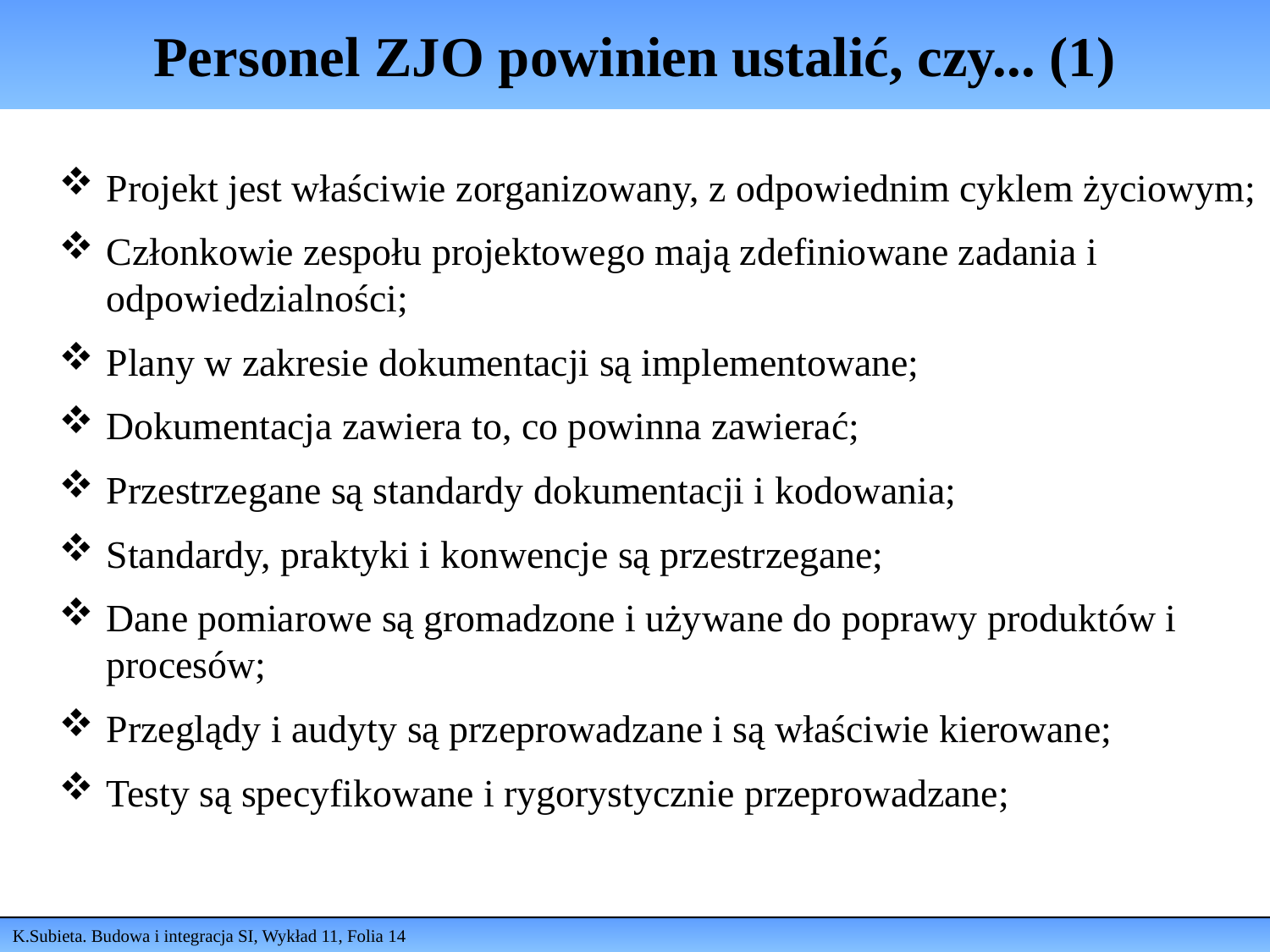

# Personel ZJO powinien ustalić, czy... (1)
Projekt jest właściwie zorganizowany, z odpowiednim cyklem życiowym;
Członkowie zespołu projektowego mają zdefiniowane zadania i odpowiedzialności;
Plany w zakresie dokumentacji są implementowane;
Dokumentacja zawiera to, co powinna zawierać;
Przestrzegane są standardy dokumentacji i kodowania;
Standardy, praktyki i konwencje są przestrzegane;
Dane pomiarowe są gromadzone i używane do poprawy produktów i procesów;
Przeglądy i audyty są przeprowadzane i są właściwie kierowane;
Testy są specyfikowane i rygorystycznie przeprowadzane;